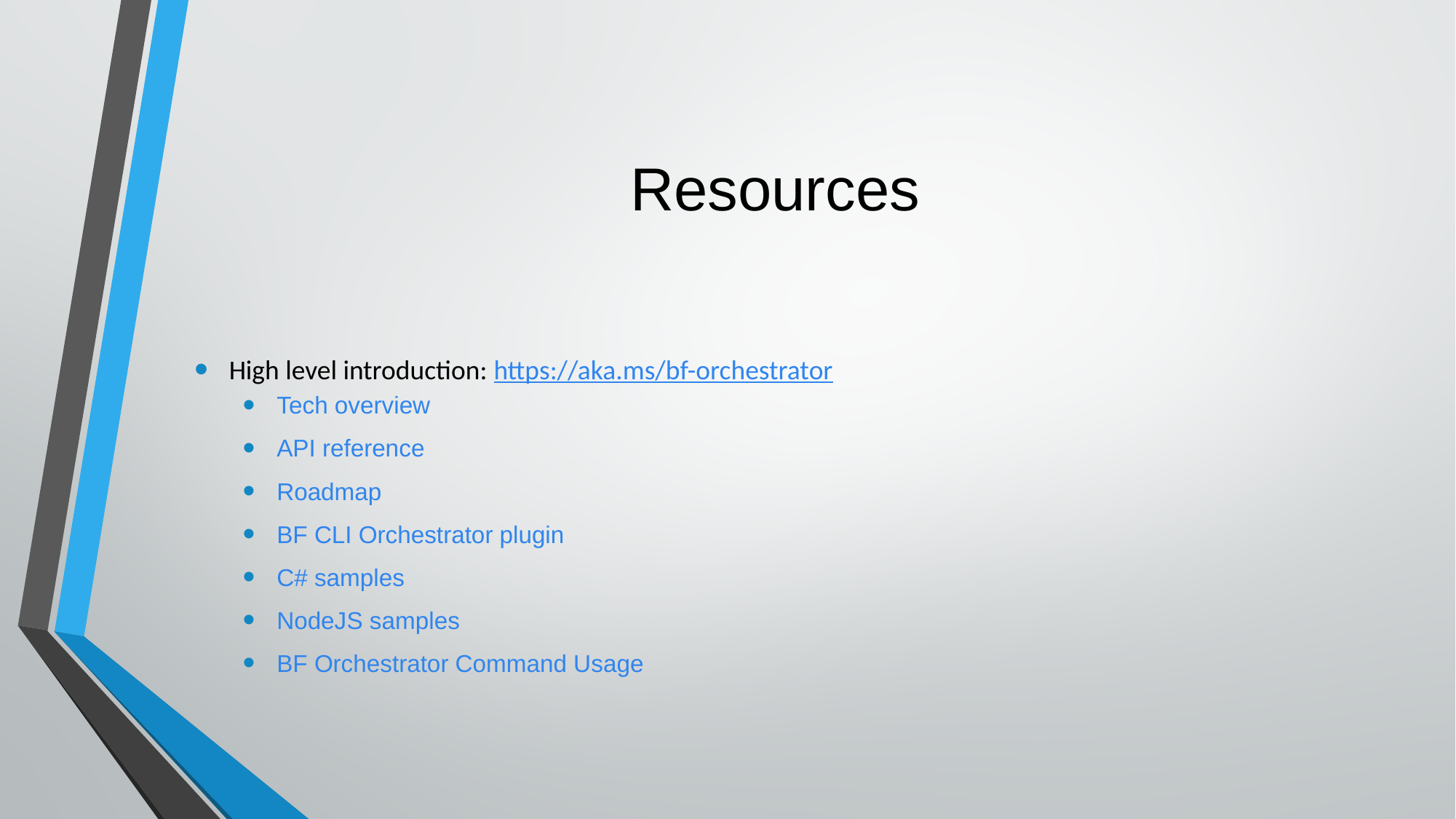

# Resources
High level introduction: https://aka.ms/bf-orchestrator
Tech overview
API reference
Roadmap
BF CLI Orchestrator plugin
C# samples
NodeJS samples
BF Orchestrator Command Usage